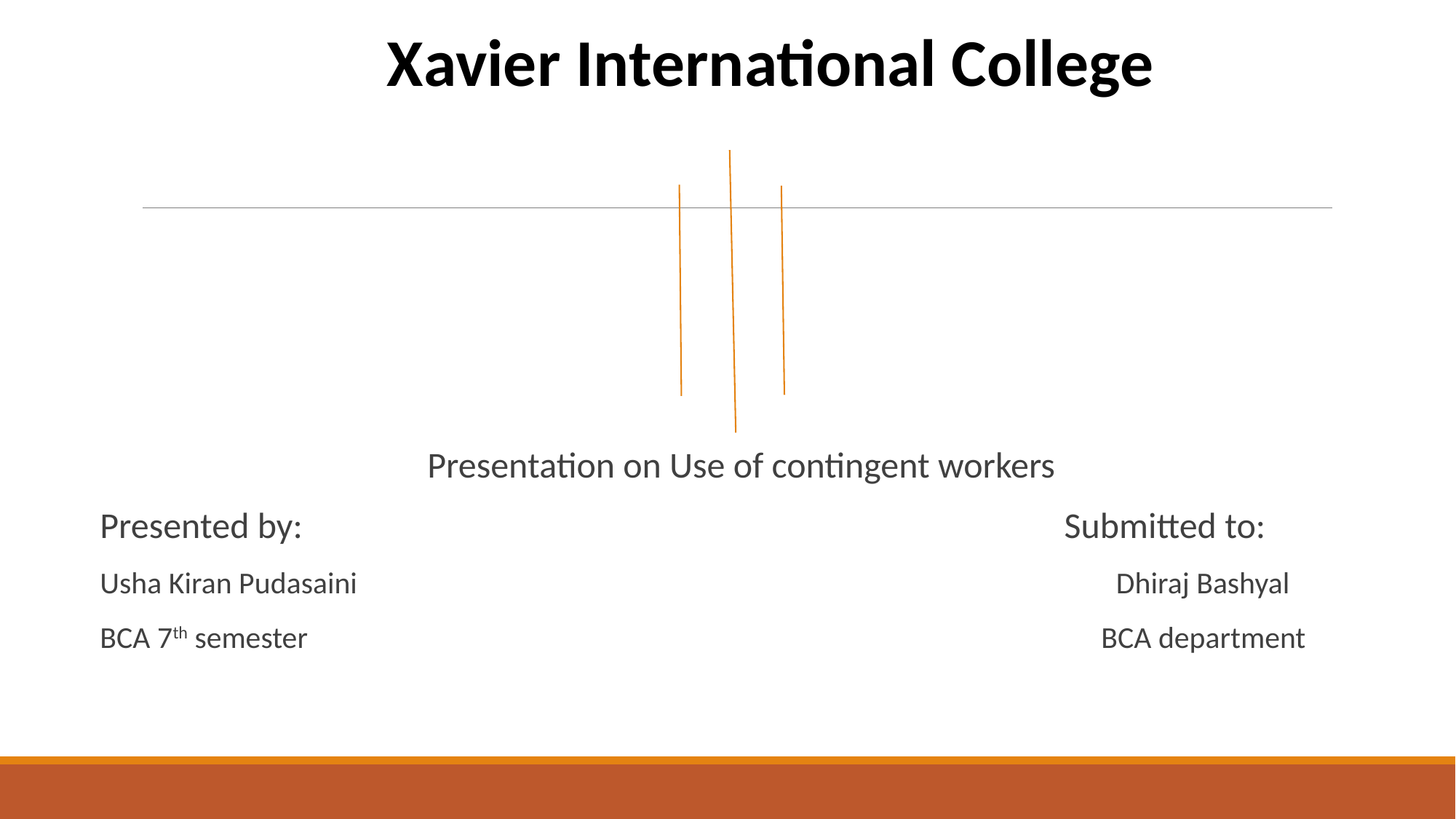

Xavier International College

                                        Presentation on Use of contingent workers
Presented by:                                                                                             Submitted to:
Usha Kiran Pudasaini                                                                                                              Dhiraj Bashyal
BCA 7th semester                                                                                                                   BCA department